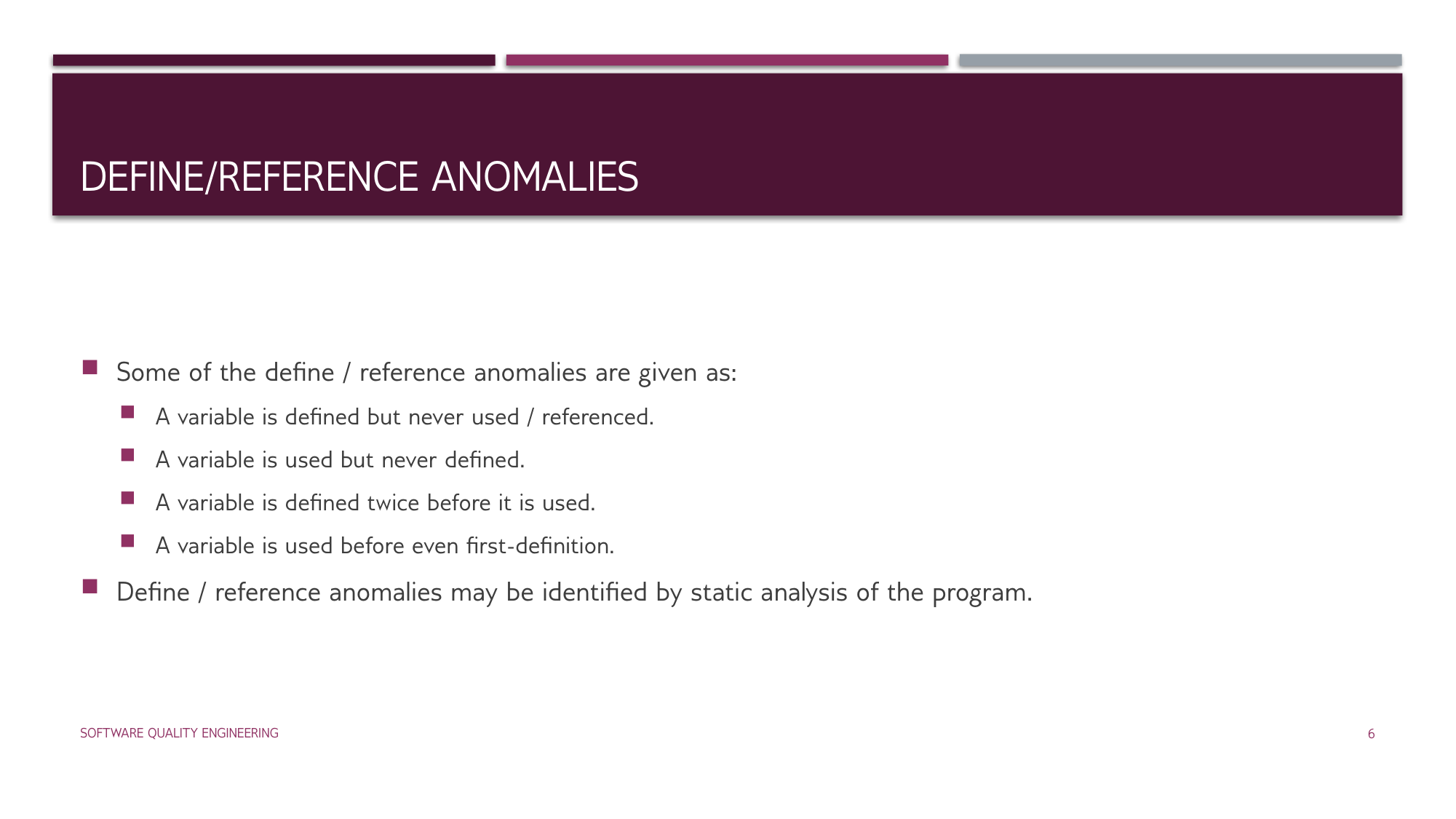

# Define/Reference Anomalies
Some of the define / reference anomalies are given as:
A variable is defined but never used / referenced.
A variable is used but never defined.
A variable is defined twice before it is used.
A variable is used before even first-definition.
Define / reference anomalies may be identified by static analysis of the program.
Software Quality Engineering
6